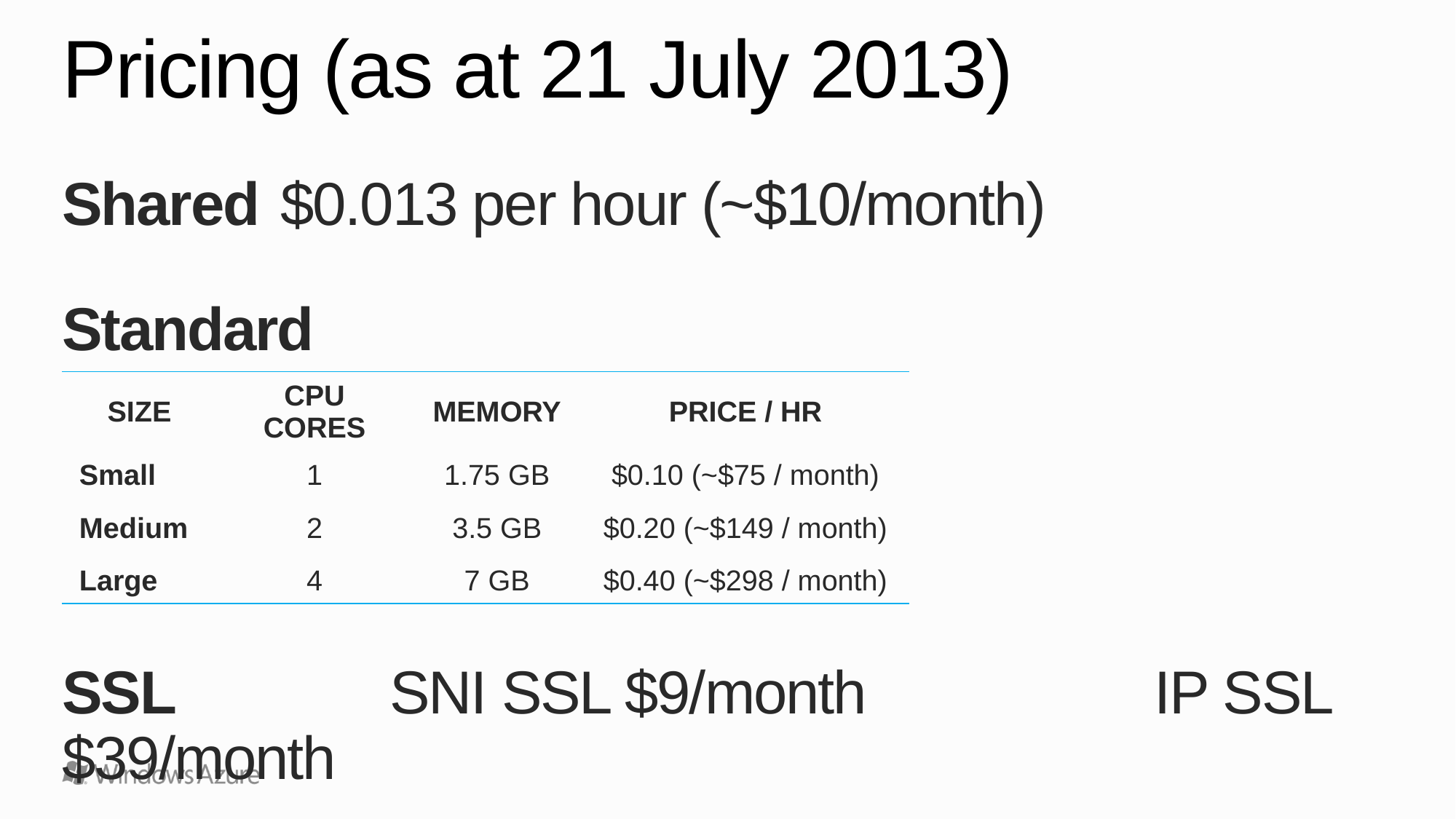

# Pricing (as at 21 July 2013)
Shared	$0.013 per hour (~$10/month)

Standard

SSL		SNI SSL $9/month			IP SSL $39/month
| SIZE | CPU CORES | MEMORY | PRICE / hr |
| --- | --- | --- | --- |
| Small | 1 | 1.75 GB | $0.10 (~$75 / month) |
| Medium | 2 | 3.5 GB | $0.20 (~$149 / month) |
| Large | 4 | 7 GB | $0.40 (~$298 / month) |